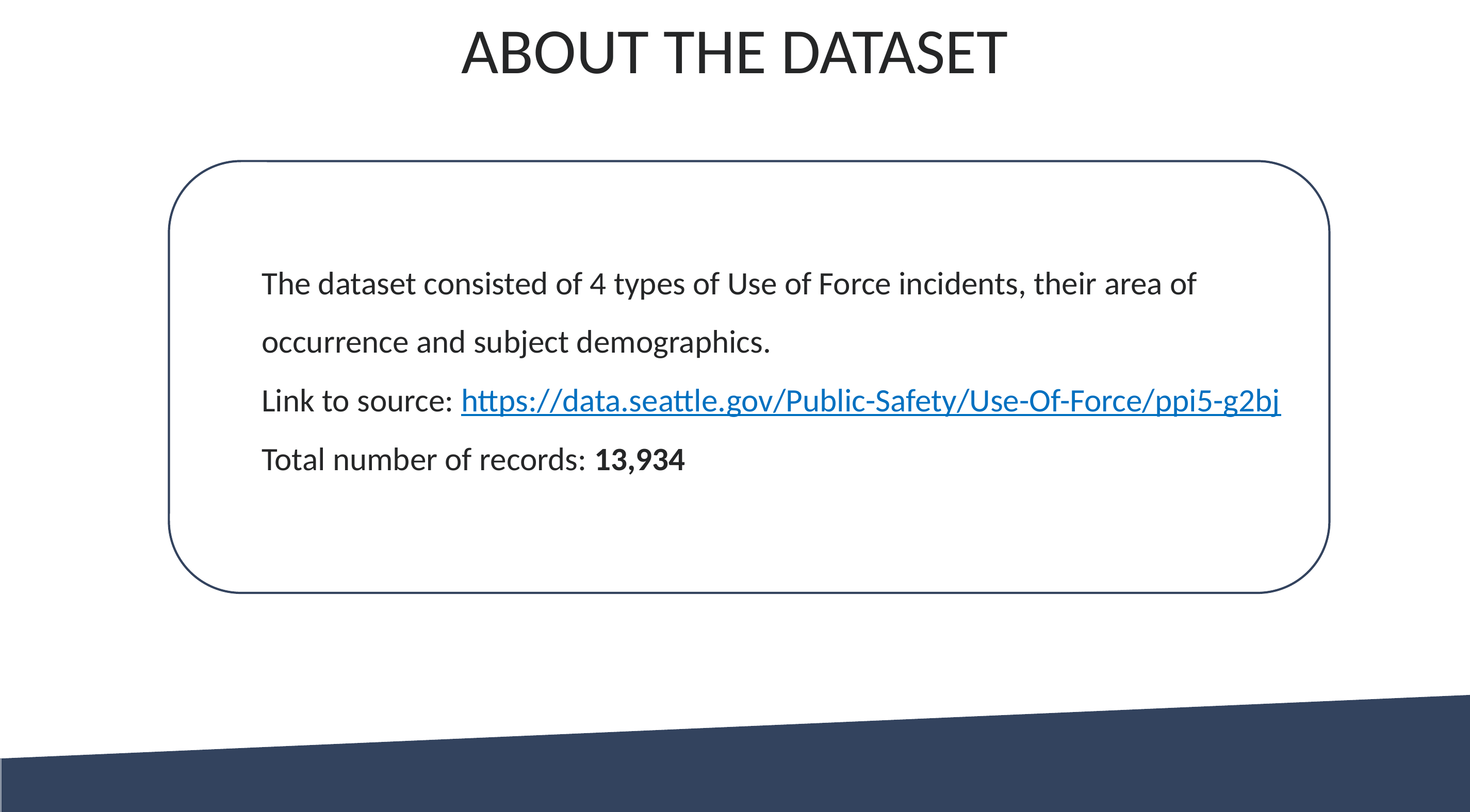

# ABOUT THE DATASET

The dataset consisted of 4 types of Use of Force incidents, their area of occurrence and subject demographics.
Link to source: https://data.seattle.gov/Public-Safety/Use-Of-Force/ppi5-g2bj
Total number of records: 13,934